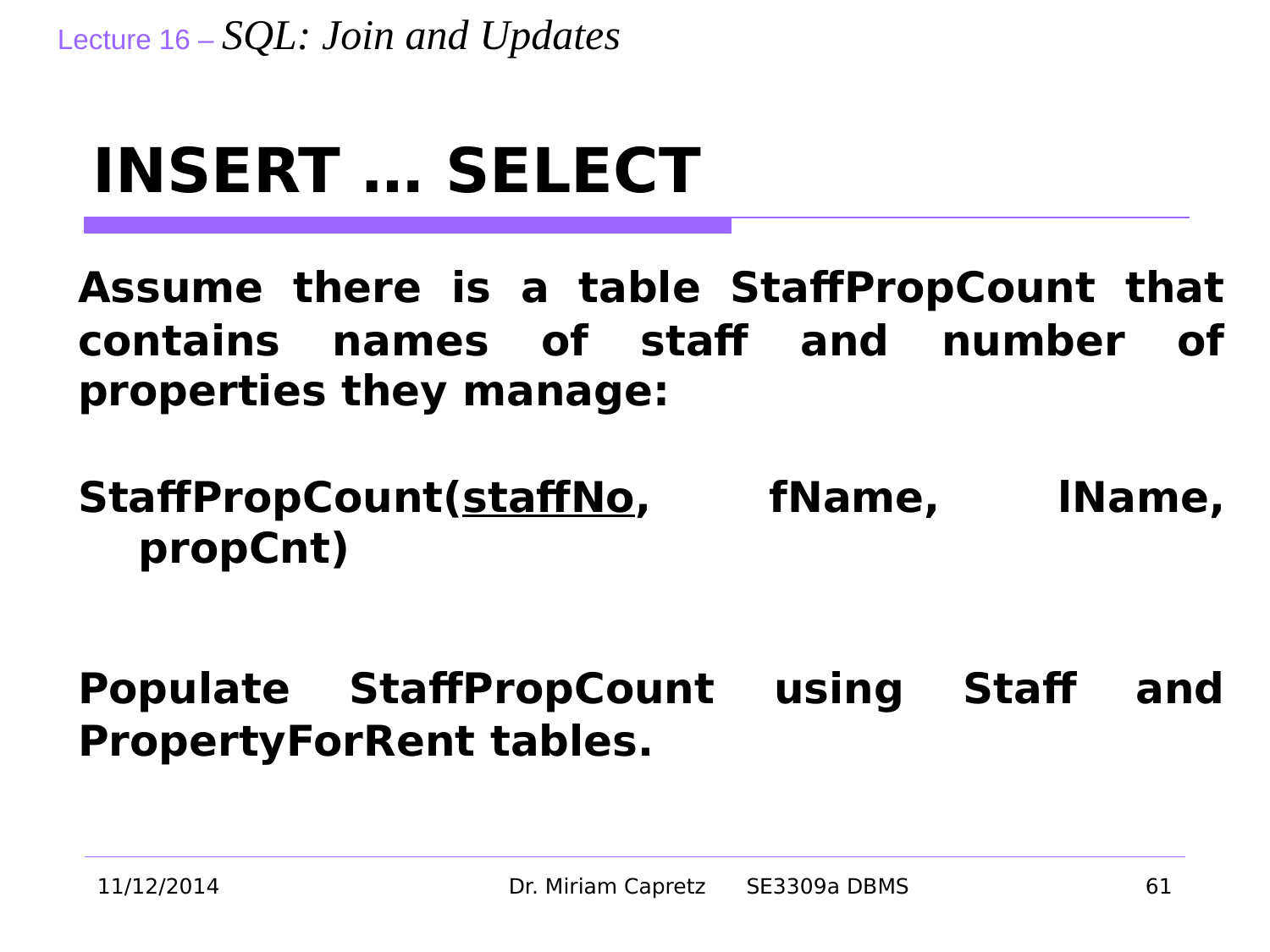

# INSERT … SELECT
	Assume there is a table StaffPropCount that contains names of staff and number of properties they manage:

StaffPropCount(staffNo, fName, lName, propCnt)

	Populate StaffPropCount using Staff and PropertyForRent tables.
11/12/2014
Dr. Miriam Capretz      SE3309a DBMS
61